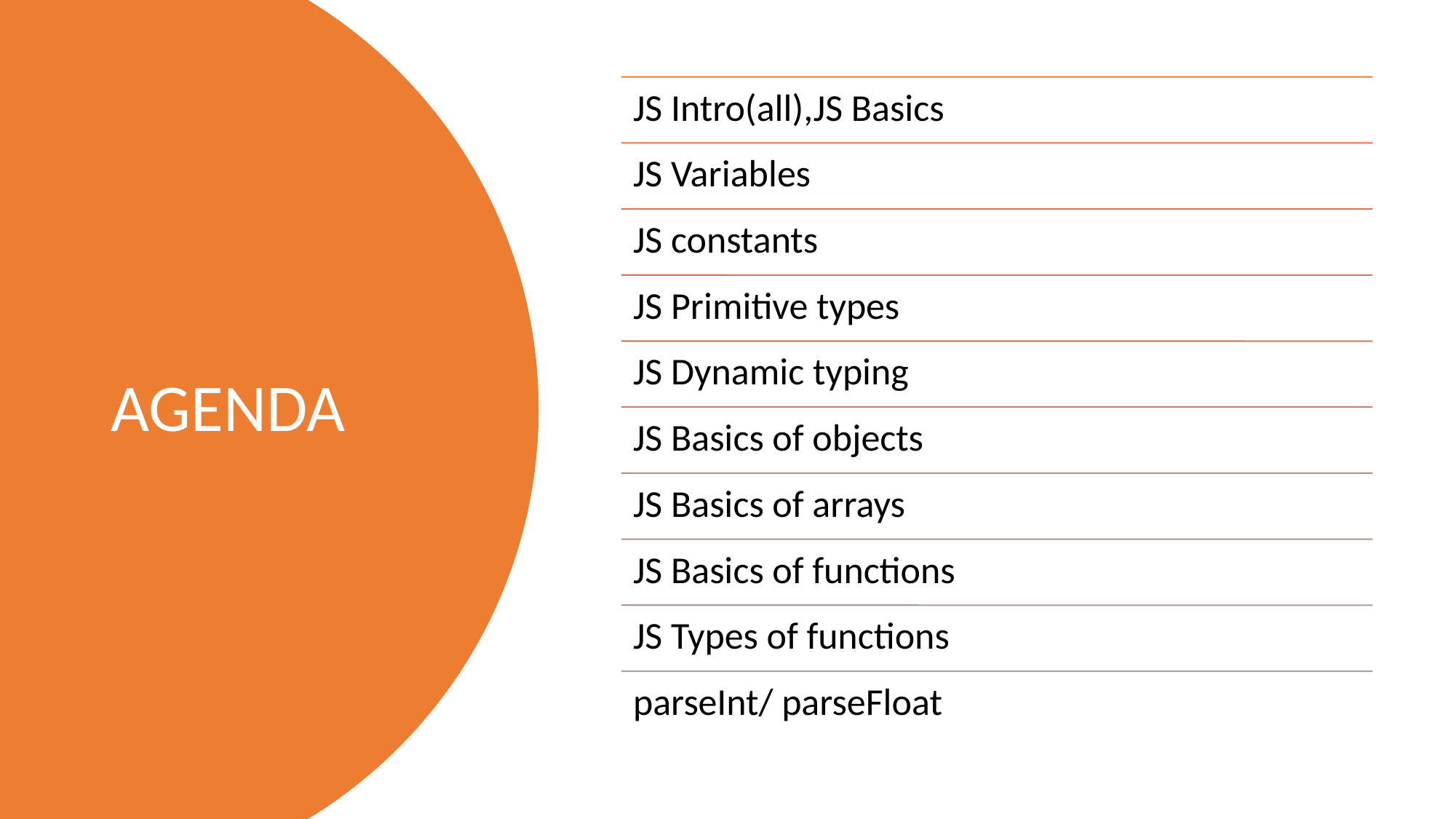

JS Intro(all),JS Basics
JS Variables
JS constants
JS Primitive types
JS Dynamic typing
JS Basics of objects
JS Basics of arrays
JS Basics of functions
JS Types of functions
parseInt/ parseFloat
# AGENDA